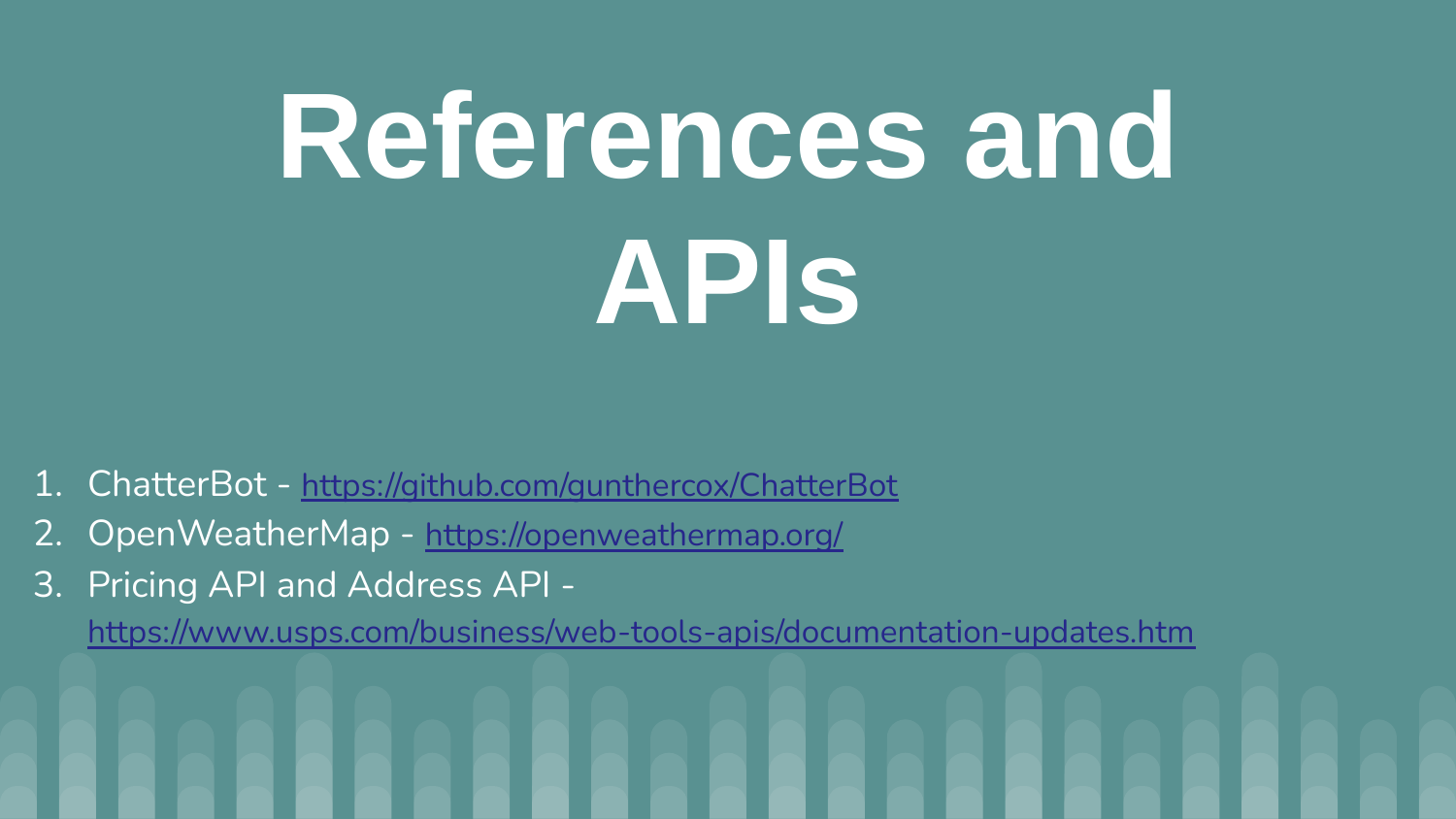

# References and APIs
ChatterBot - https://github.com/gunthercox/ChatterBot
OpenWeatherMap - https://openweathermap.org/
Pricing API and Address API - https://www.usps.com/business/web-tools-apis/documentation-updates.htm